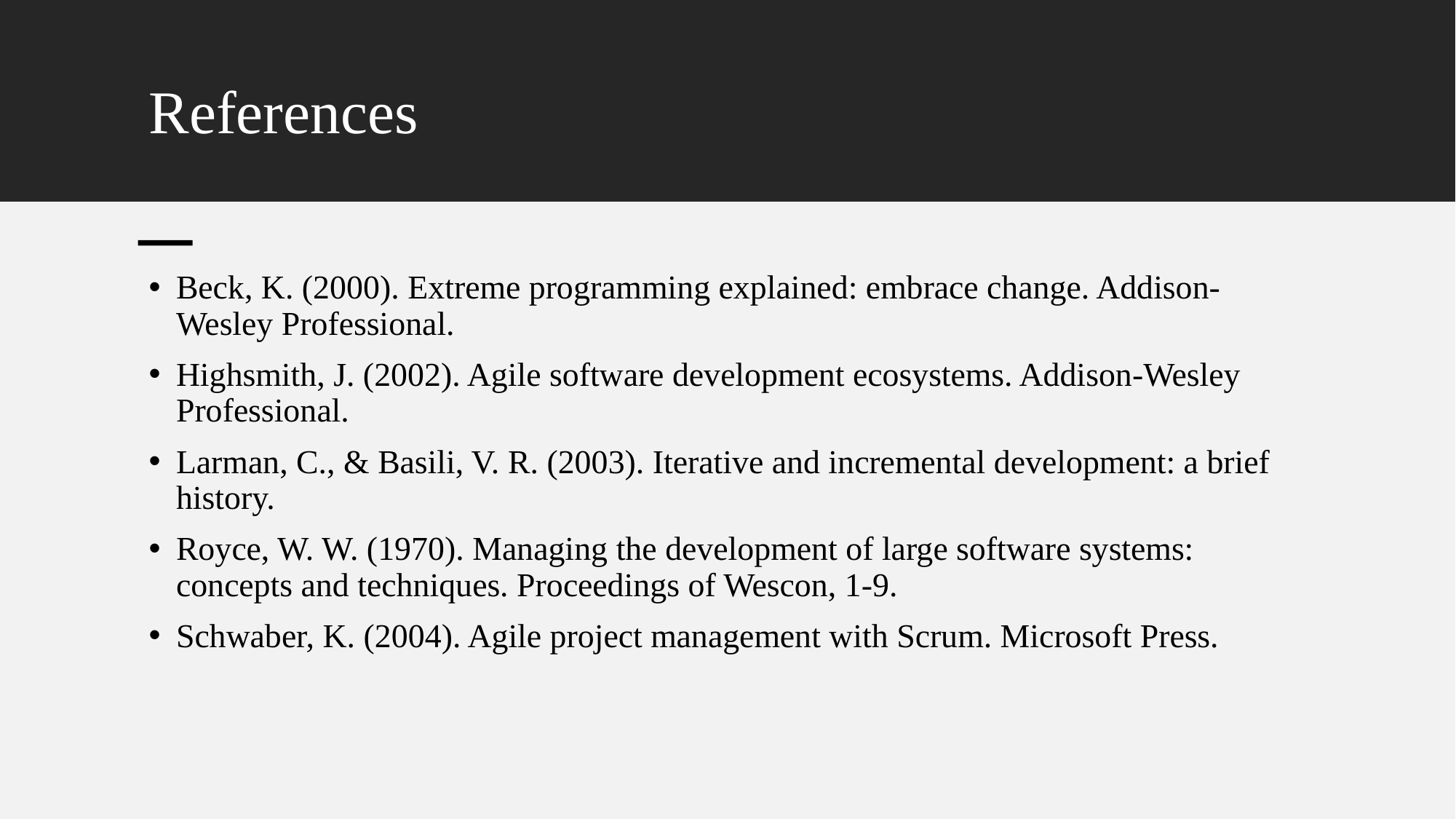

# References

Beck, K. (2000). Extreme programming explained: embrace change. Addison-Wesley Professional.
Highsmith, J. (2002). Agile software development ecosystems. Addison-Wesley Professional.
Larman, C., & Basili, V. R. (2003). Iterative and incremental development: a brief history.
Royce, W. W. (1970). Managing the development of large software systems: concepts and techniques. Proceedings of Wescon, 1-9.
Schwaber, K. (2004). Agile project management with Scrum. Microsoft Press.